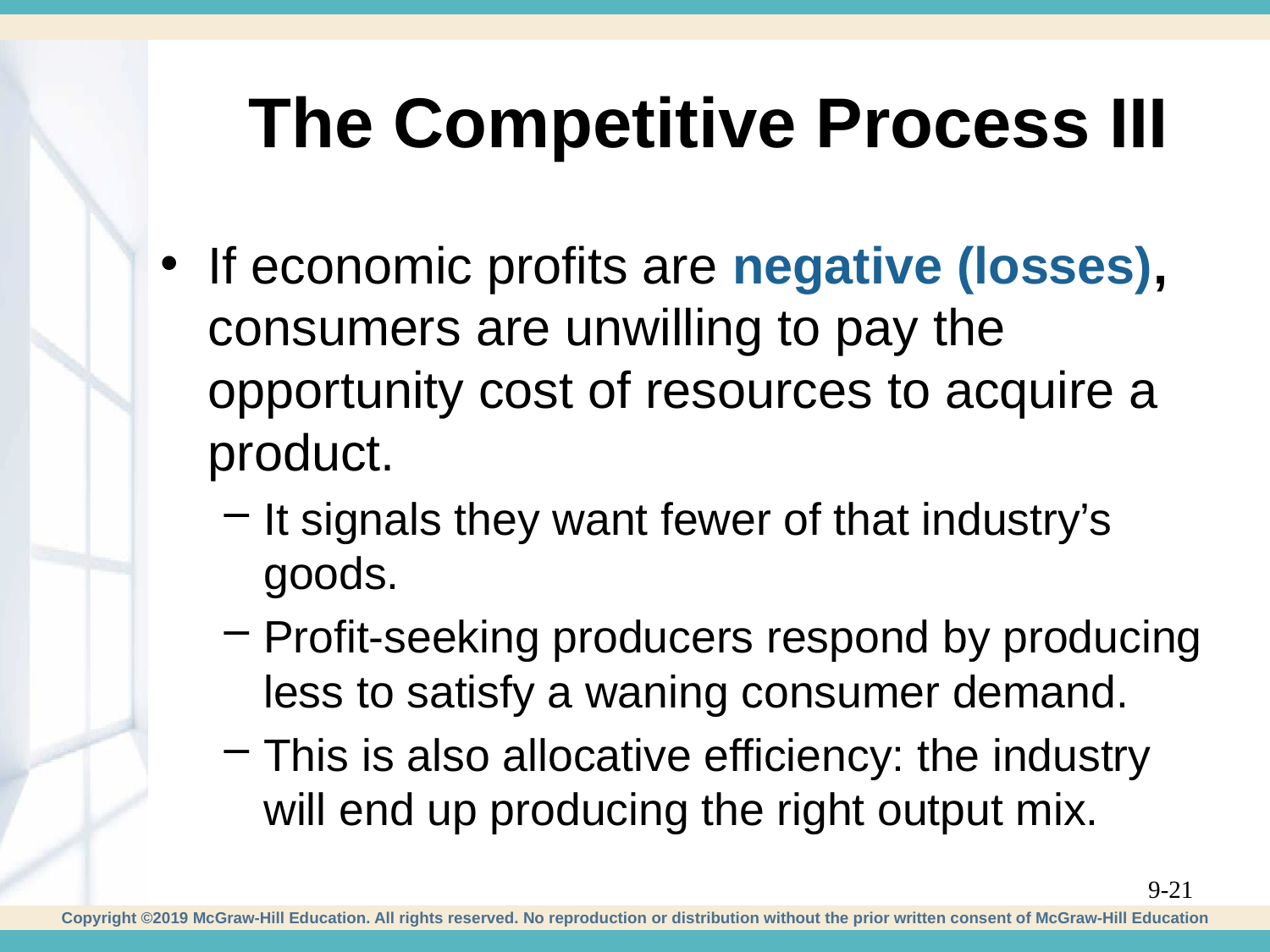

# The Competitive Process III
If economic profits are negative (losses), consumers are unwilling to pay the opportunity cost of resources to acquire a product.
It signals they want fewer of that industry’s goods.
Profit-seeking producers respond by producing less to satisfy a waning consumer demand.
This is also allocative efficiency: the industry will end up producing the right output mix.
9-21